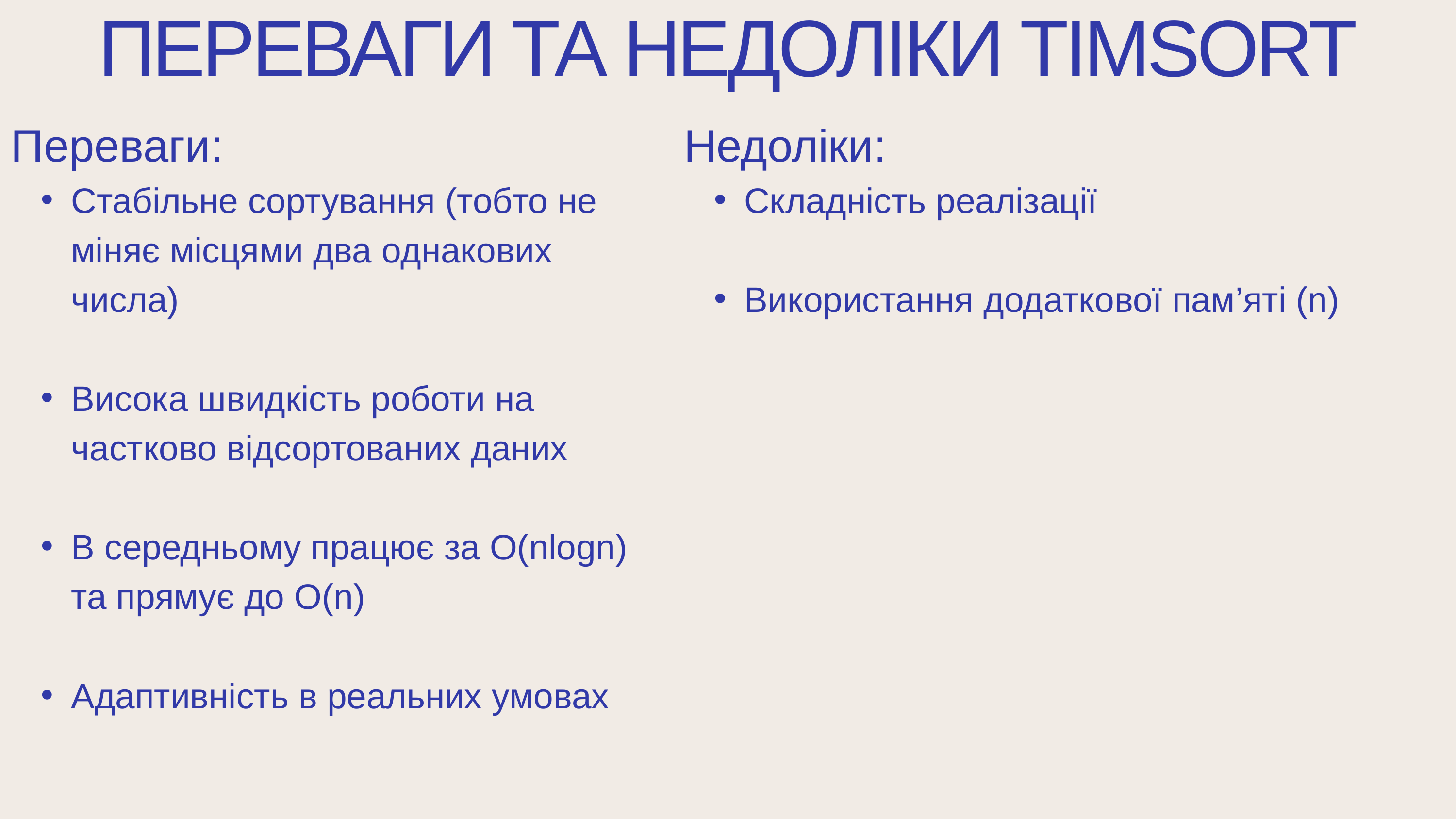

ПЕРЕВАГИ ТА НЕДОЛІКИ TIMSORT
Переваги:
Стабільне сортування (тобто не міняє місцями два однакових числа)

Висока швидкість роботи на частково відсортованих даних

В середньому працює за О(nlogn) та прямує до О(n)

Адаптивність в реальних умовах
Недоліки:
Складність реалізації

Використання додаткової пам’яті (n)